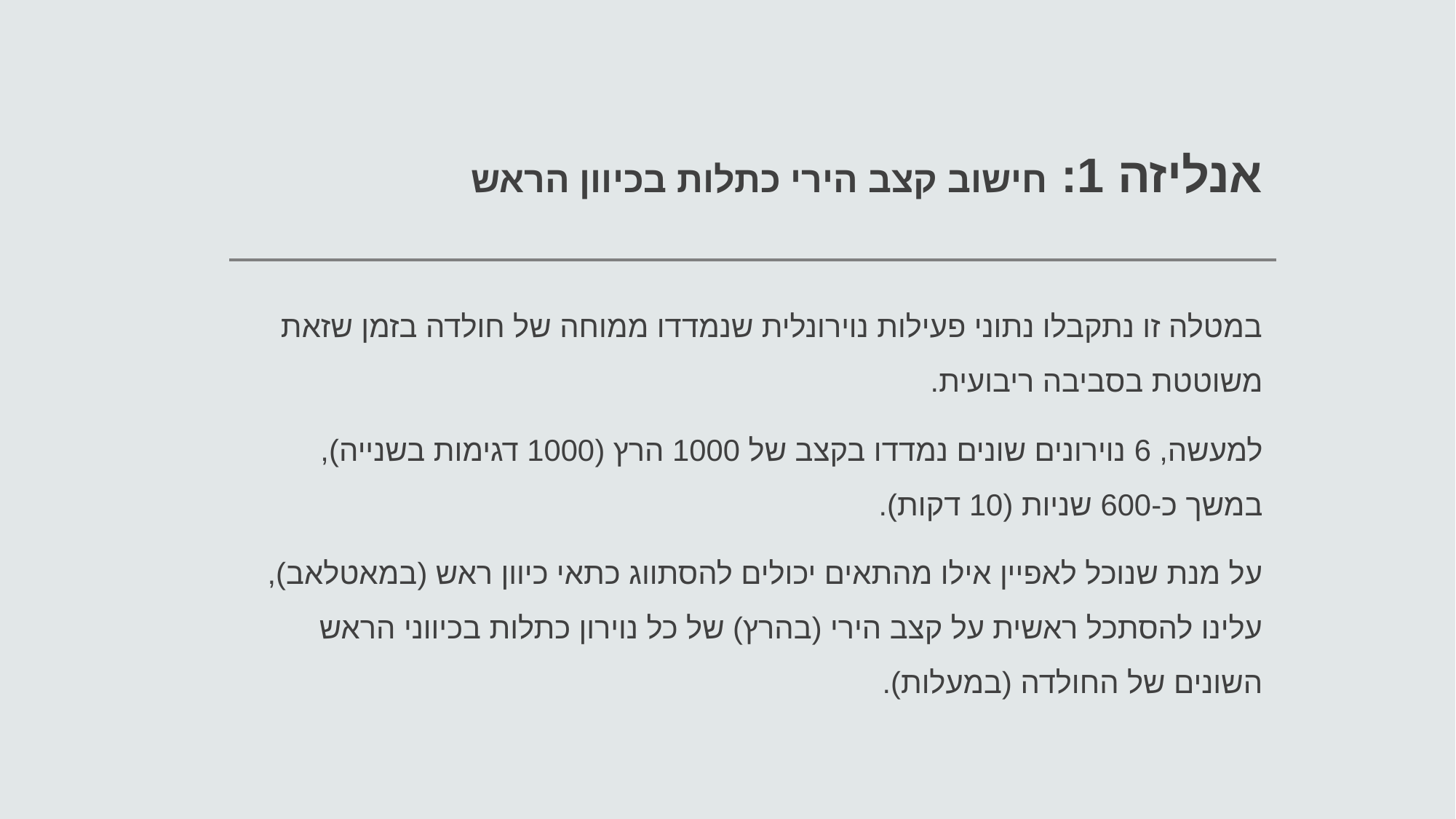

# אנליזה 1: חישוב קצב הירי כתלות בכיוון הראש
במטלה זו נתקבלו נתוני פעילות נוירונלית שנמדדו ממוחה של חולדה בזמן שזאת משוטטת בסביבה ריבועית.
למעשה, 6 נוירונים שונים נמדדו בקצב של 1000 הרץ (1000 דגימות בשנייה), במשך כ-600 שניות (10 דקות).
על מנת שנוכל לאפיין אילו מהתאים יכולים להסתווג כתאי כיוון ראש (במאטלאב), עלינו להסתכל ראשית על קצב הירי (בהרץ) של כל נוירון כתלות בכיווני הראש השונים של החולדה (במעלות).